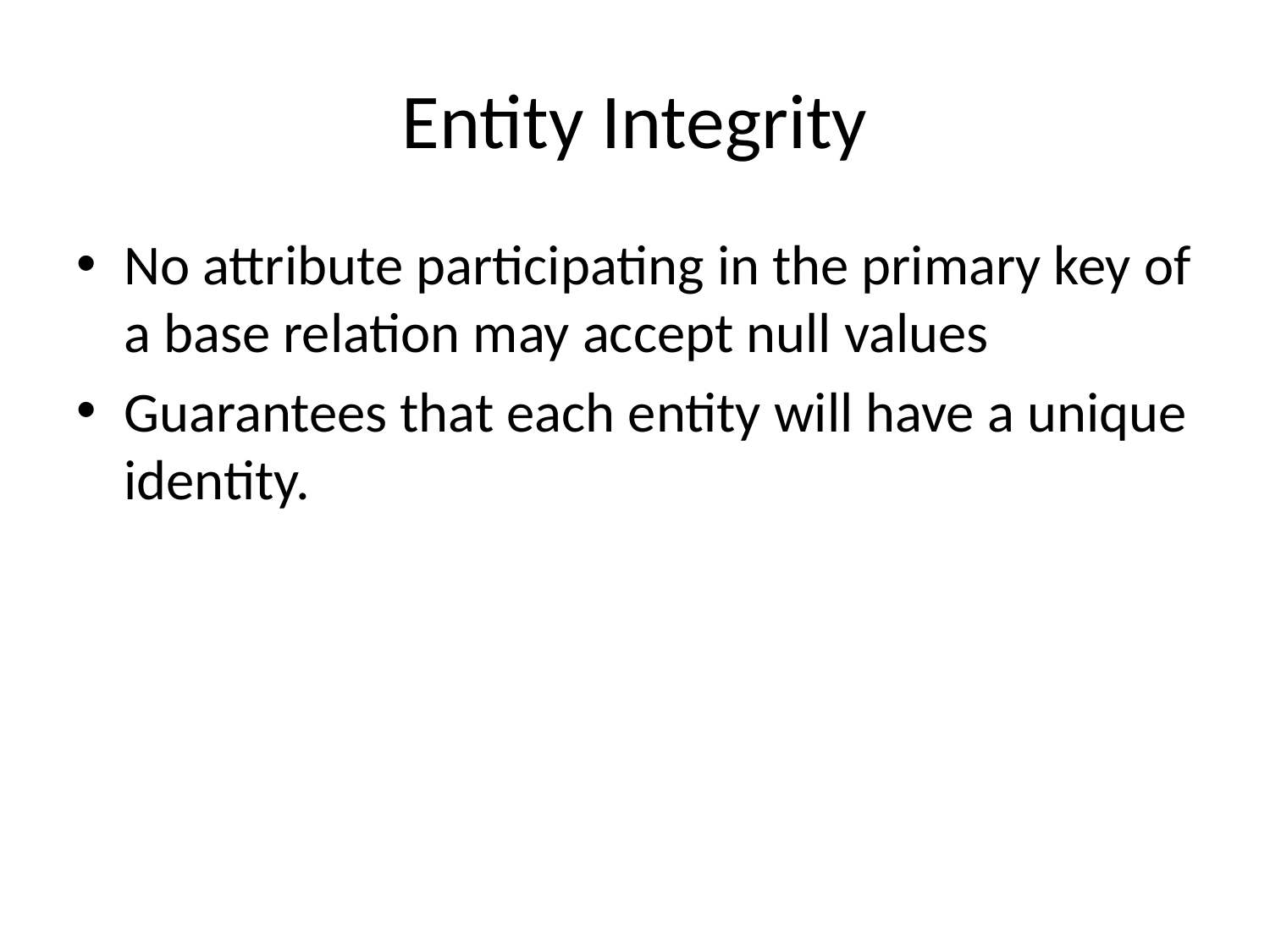

# Entity Integrity
No attribute participating in the primary key of a base relation may accept null values
Guarantees that each entity will have a unique identity.